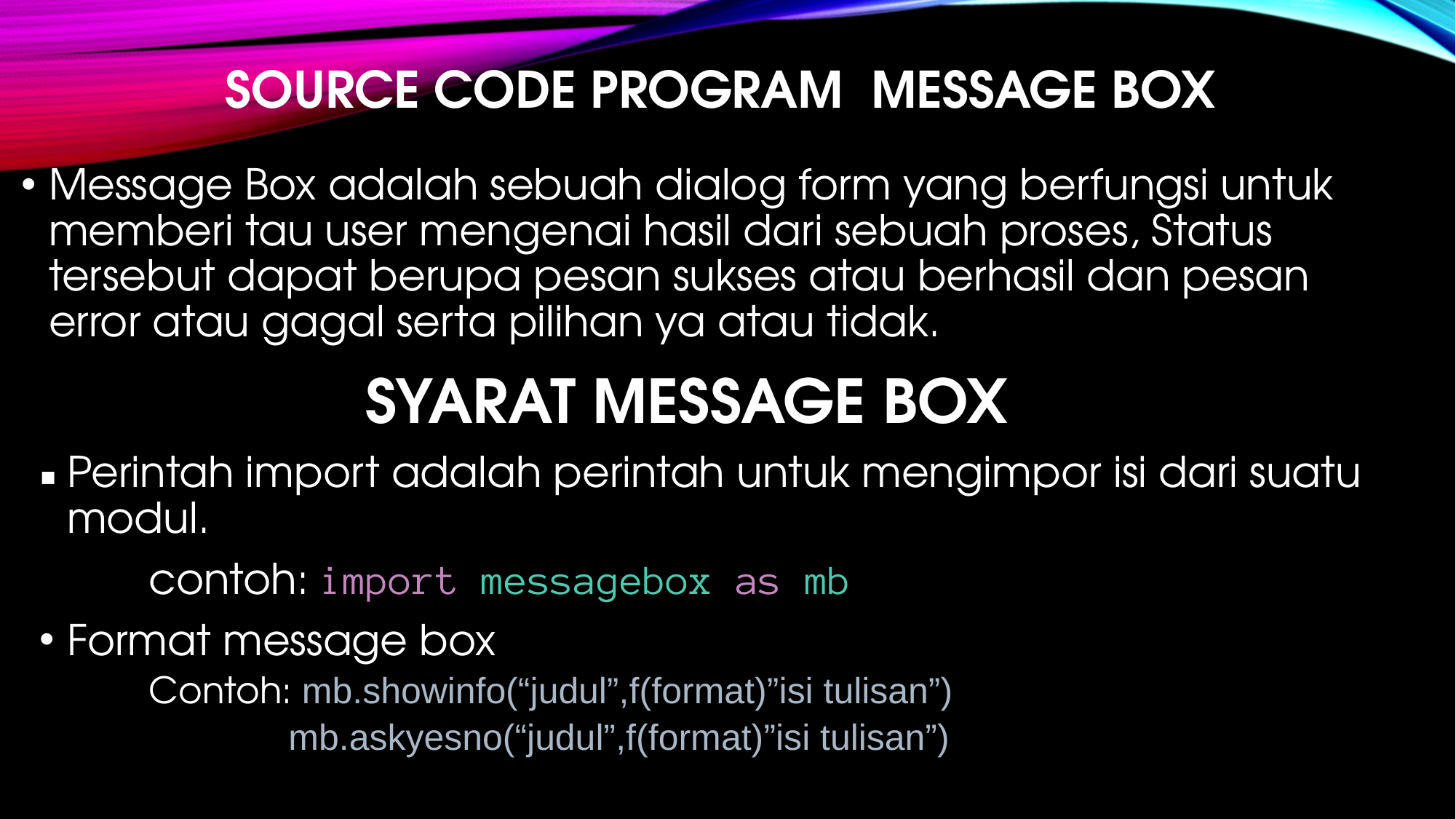

# SOURCE CODE PROGRAM  MESSAGE BOX
Message Box adalah sebuah dialog form yang berfungsi untuk memberi tau user mengenai hasil dari sebuah proses, Status tersebut dapat berupa pesan sukses atau berhasil dan pesan error atau gagal serta pilihan ya atau tidak.

SYARAT MESSAGE BOX
Perintah import adalah perintah untuk mengimpor isi dari suatu modul.
	contoh: import messagebox as mb
Format message box
Contoh: mb.showinfo(“judul”,f(format)”isi tulisan”)
	   mb.askyesno(“judul”,f(format)”isi tulisan”)